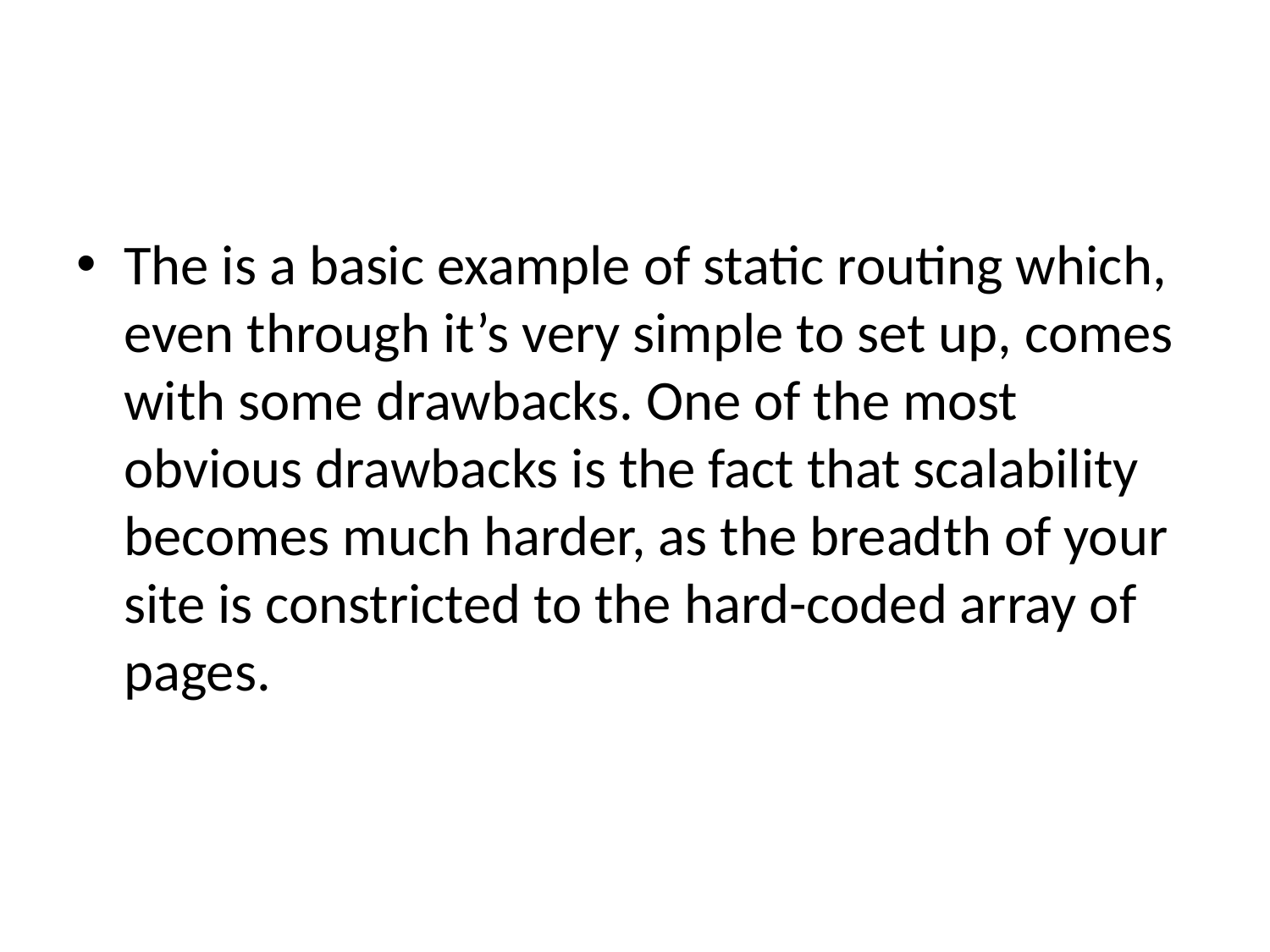

#
The is a basic example of static routing which, even through it’s very simple to set up, comes with some drawbacks. One of the most obvious drawbacks is the fact that scalability becomes much harder, as the breadth of your site is constricted to the hard-coded array of pages.